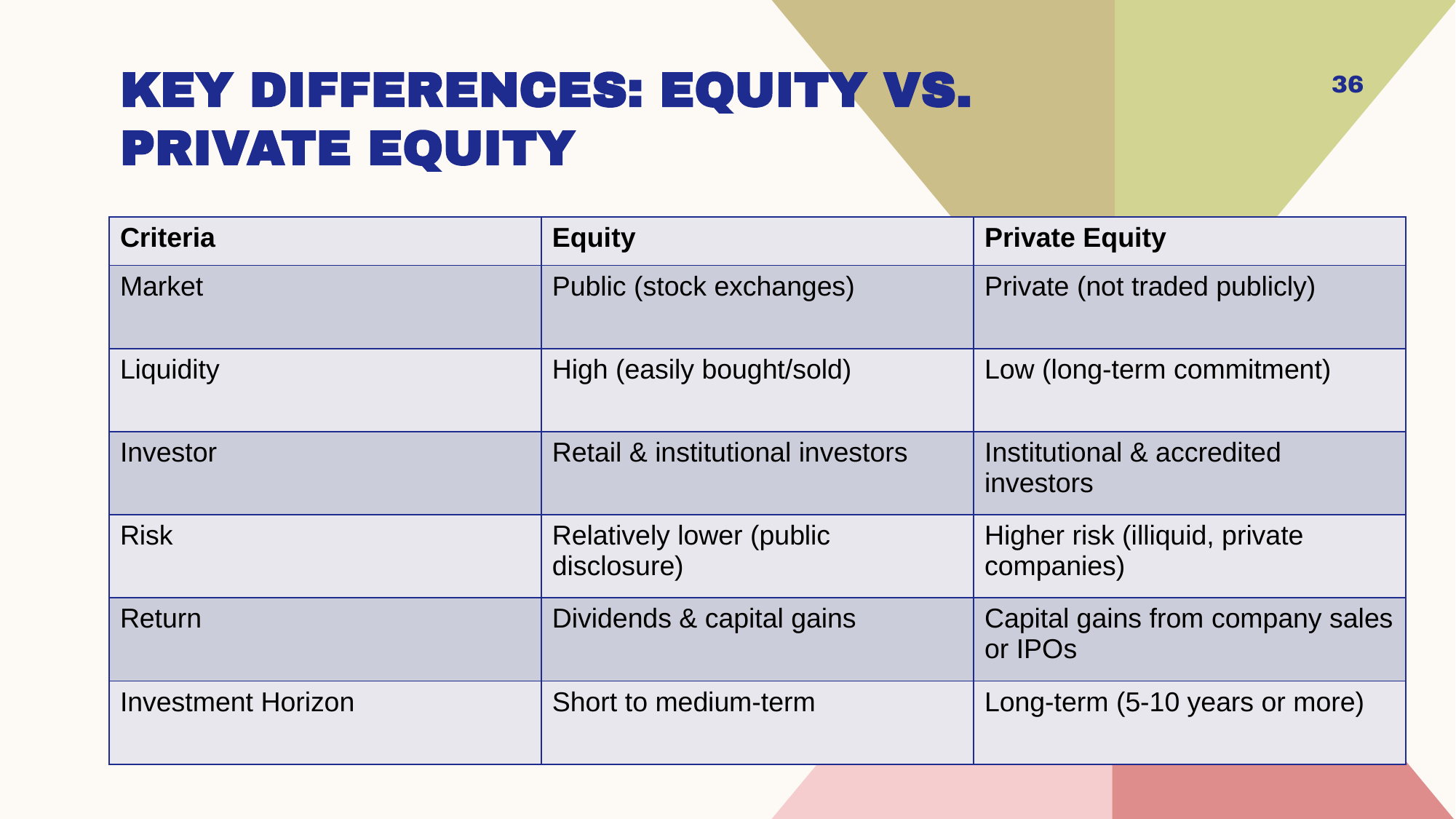

# Key Differences: Equity vs. Private Equity
36
| Criteria | Equity | Private Equity |
| --- | --- | --- |
| Market | Public (stock exchanges) | Private (not traded publicly) |
| Liquidity | High (easily bought/sold) | Low (long-term commitment) |
| Investor | Retail & institutional investors | Institutional & accredited investors |
| Risk | Relatively lower (public disclosure) | Higher risk (illiquid, private companies) |
| Return | Dividends & capital gains | Capital gains from company sales or IPOs |
| Investment Horizon | Short to medium-term | Long-term (5-10 years or more) |